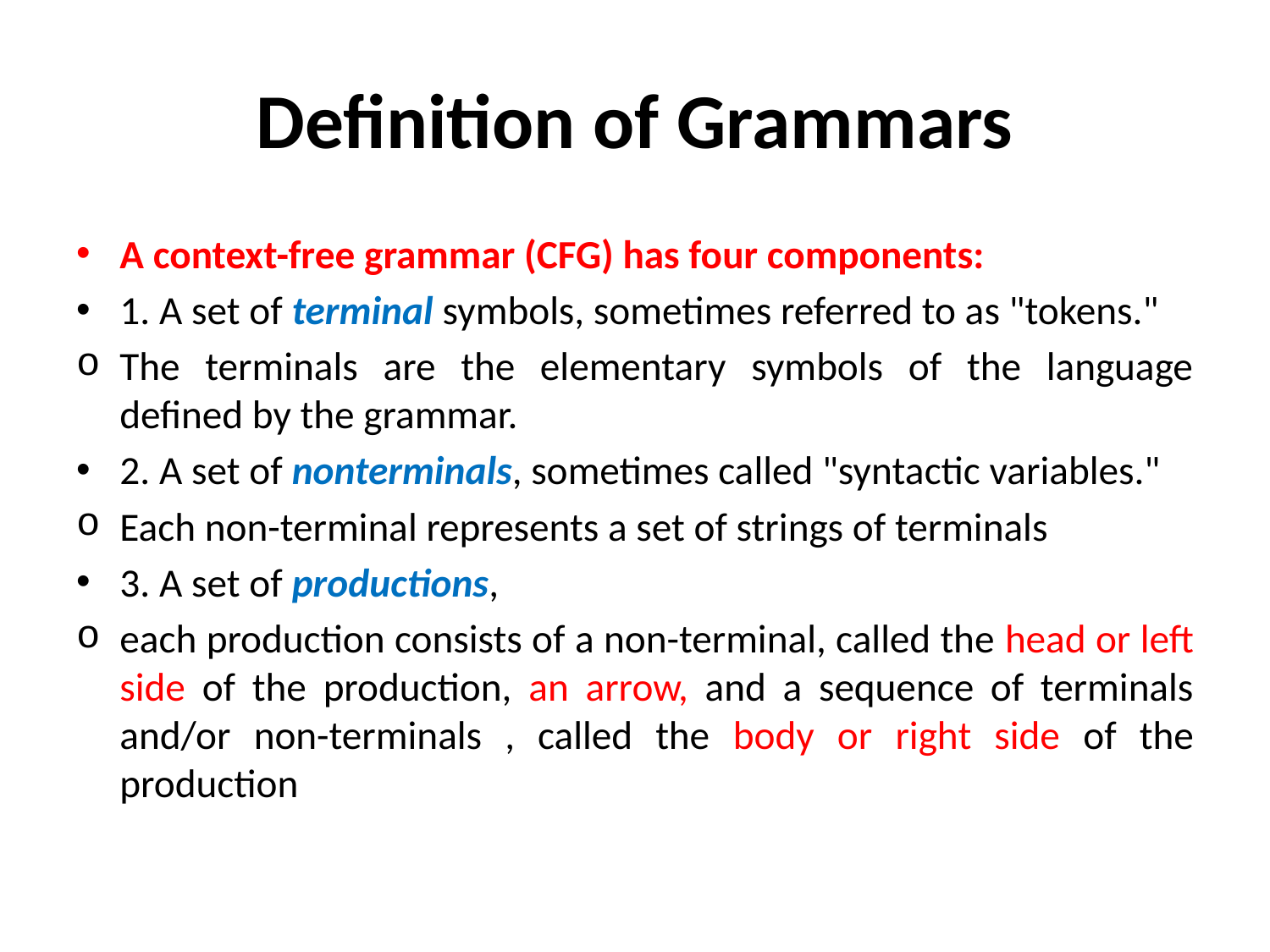

# Definition of Grammars
A context-free grammar (CFG) has four components:
1. A set of terminal symbols, sometimes referred to as "tokens."
The terminals are the elementary symbols of the language defined by the grammar.
2. A set of nonterminals, sometimes called "syntactic variables."
Each non-terminal represents a set of strings of terminals
3. A set of productions,
each production consists of a non-terminal, called the head or left side of the production, an arrow, and a sequence of terminals and/or non-terminals , called the body or right side of the production